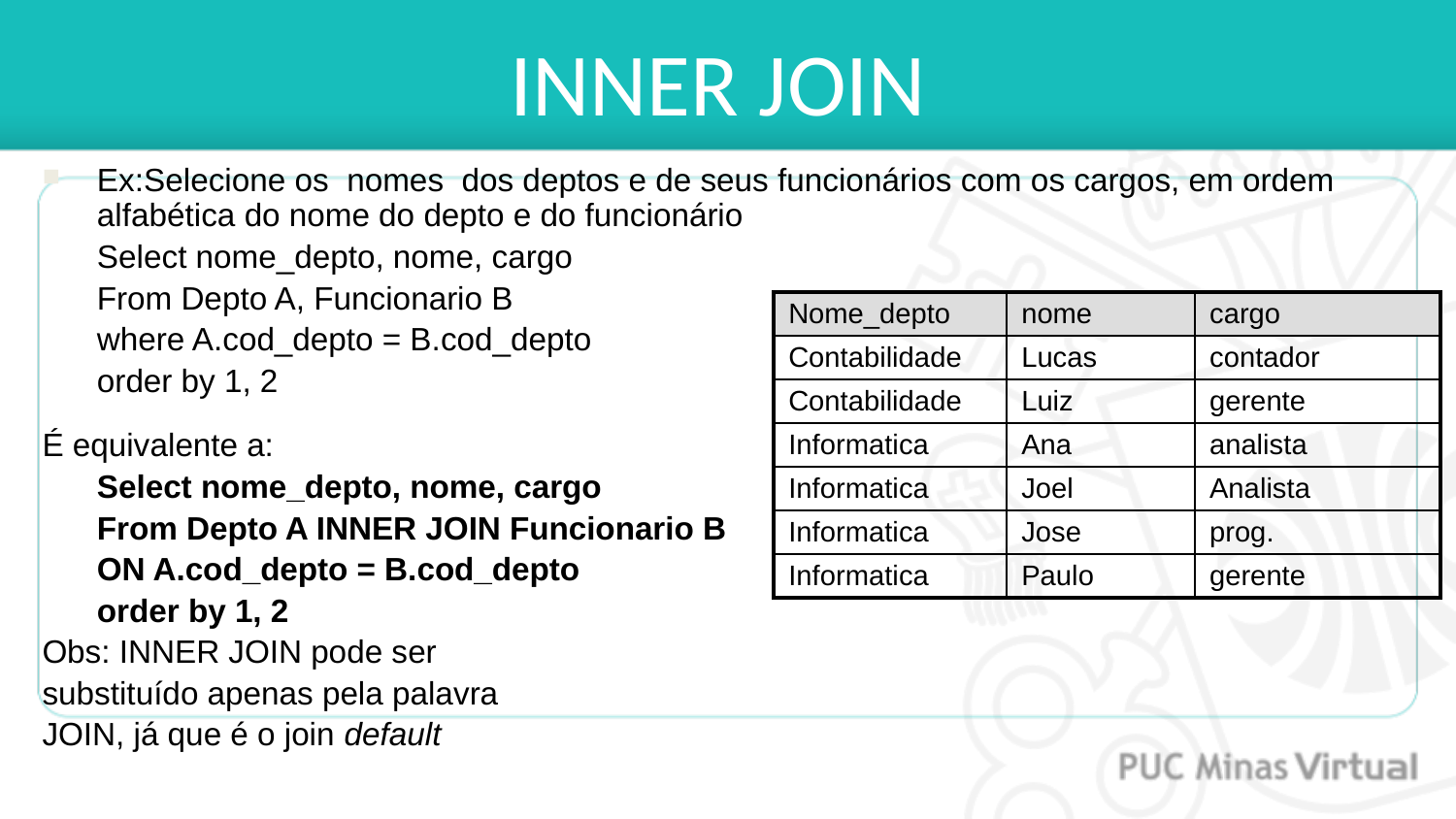

# INNER JOIN
Ex:Selecione os  nomes  dos deptos e de seus funcionários com os cargos, em ordem alfabética do nome do depto e do funcionário
	Select nome_depto, nome, cargo
	From Depto A, Funcionario B
 	where A.cod_depto = B.cod_depto
	order by 1, 2

É equivalente a:
	Select nome_depto, nome, cargo
	From Depto A INNER JOIN Funcionario B
 	ON A.cod_depto = B.cod_depto
	order by 1, 2
Obs: INNER JOIN pode ser
substituído apenas pela palavra
JOIN, já que é o join default

| Nome\_depto | nome | cargo |
| --- | --- | --- |
| Contabilidade | Lucas | contador |
| Contabilidade | Luiz | gerente |
| Informatica | Ana | analista |
| Informatica | Joel | Analista |
| Informatica | Jose | prog. |
| Informatica | Paulo | gerente |